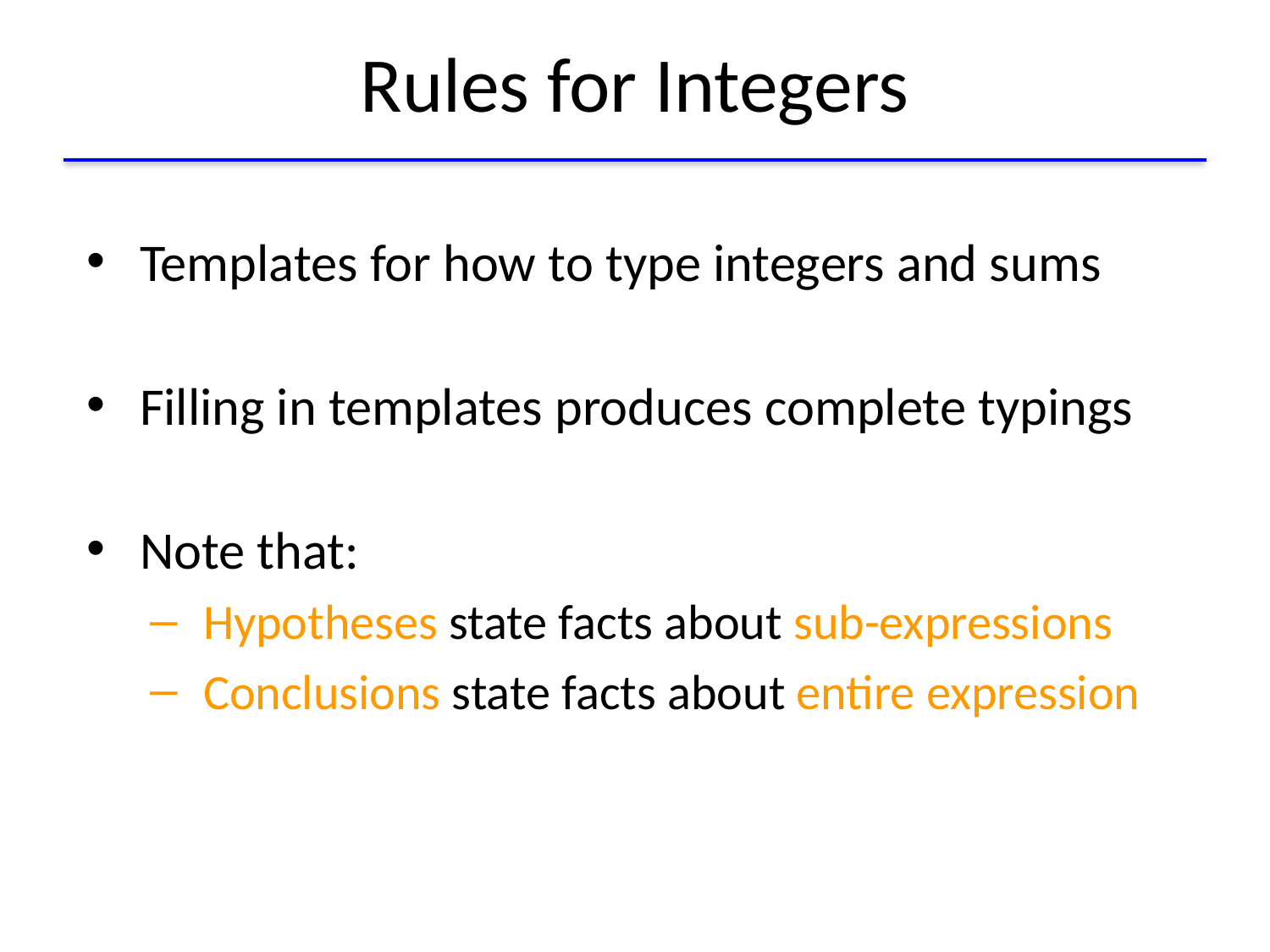

# Rules for Integers
Templates for how to type integers and sums

Filling in templates produces complete typings

Note that:
Hypotheses state facts about sub-expressions
Conclusions state facts about entire expression